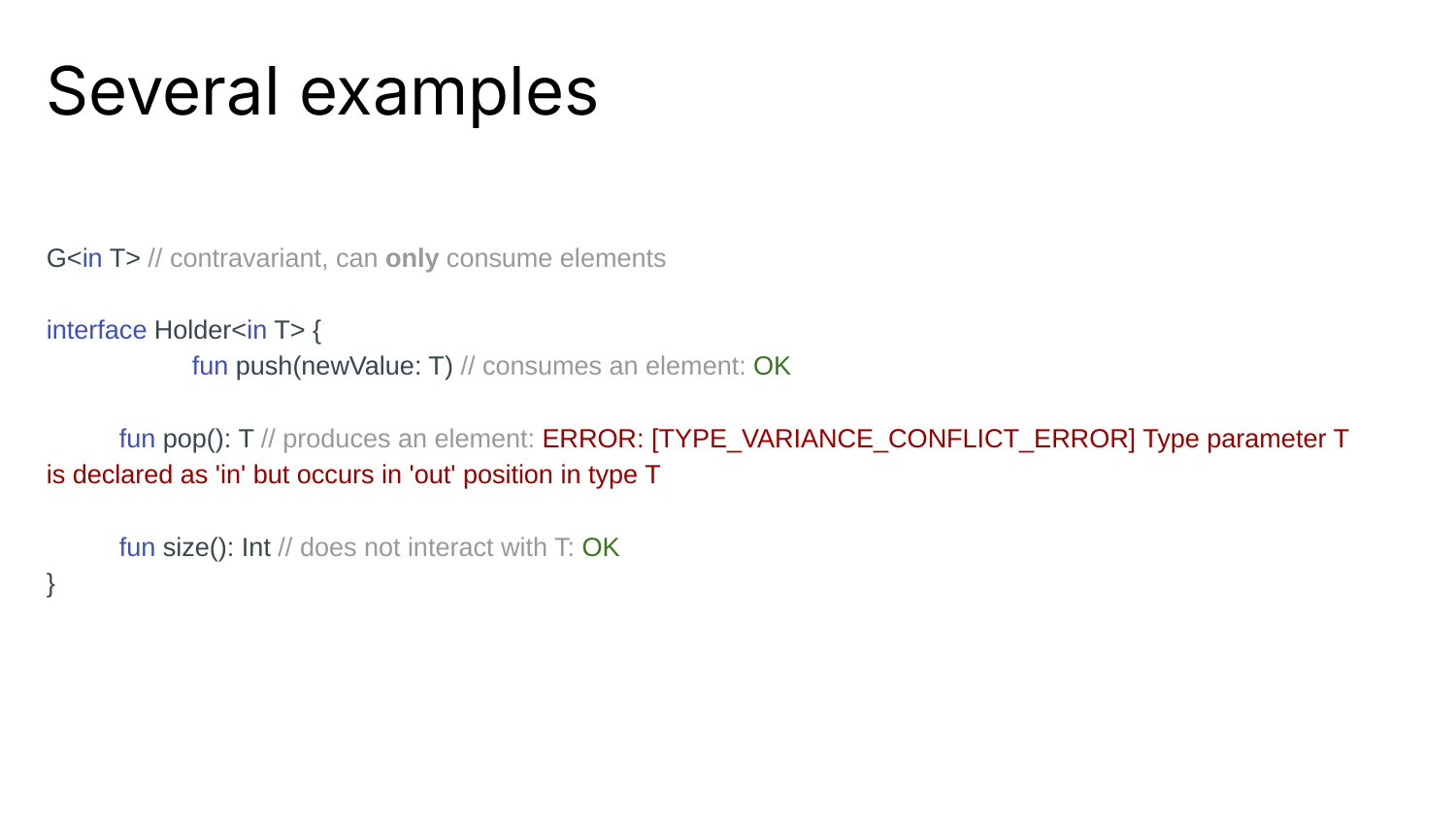

# Several examples
G<in T> // contravariant, can only consume elements

interface Holder<in T> {
	fun push(newValue: T) // consumes an element: OK

fun pop(): T // produces an element: ERROR: [TYPE_VARIANCE_CONFLICT_ERROR] Type parameter T is declared as 'in' but occurs in 'out' position in type T

fun size(): Int // does not interact with T: OK
}